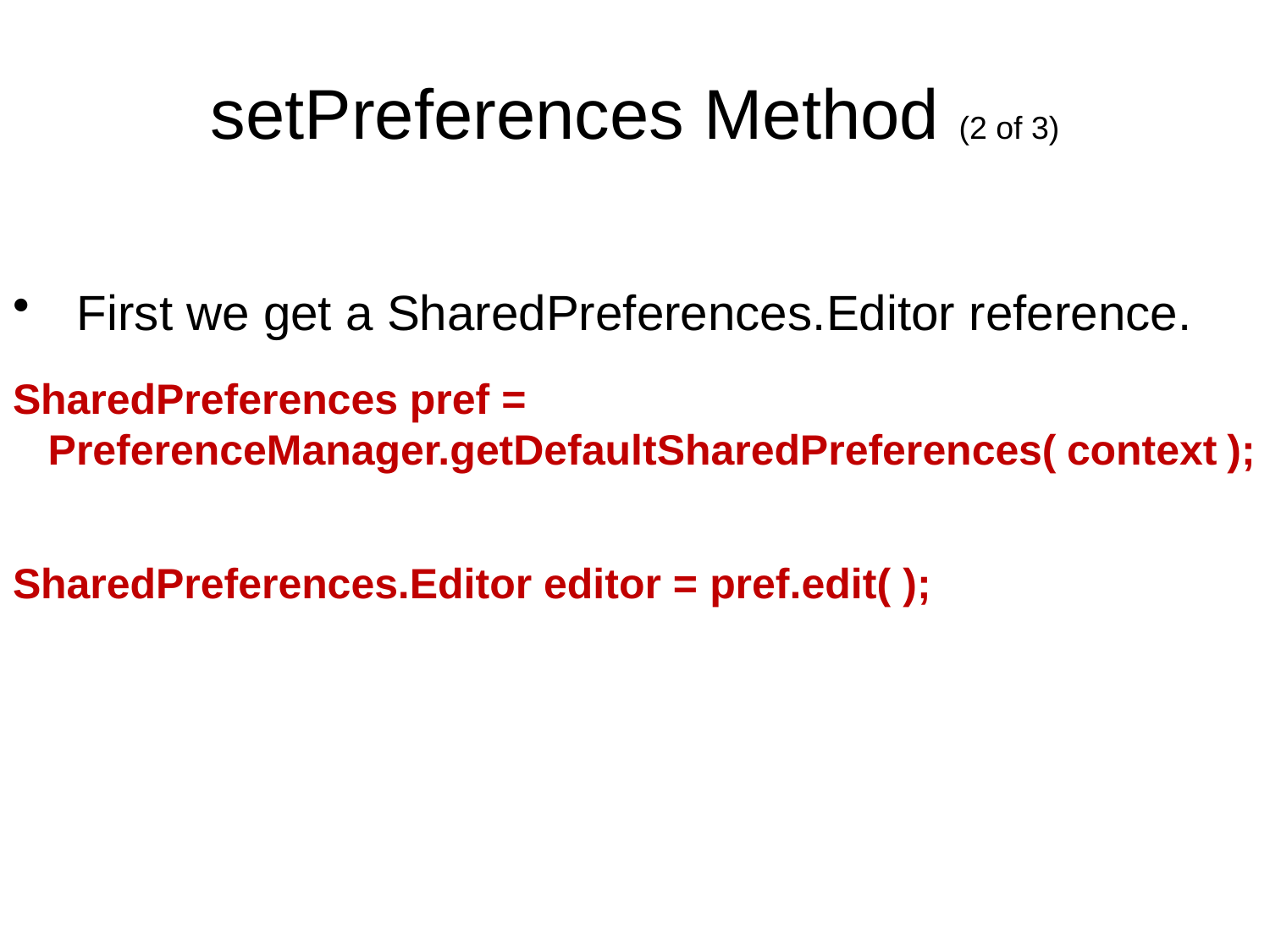

# setPreferences Method (2 of 3)
First we get a SharedPreferences.Editor reference.
SharedPreferences pref =
   PreferenceManager.getDefaultSharedPreferences( context );
SharedPreferences.Editor editor = pref.edit( );